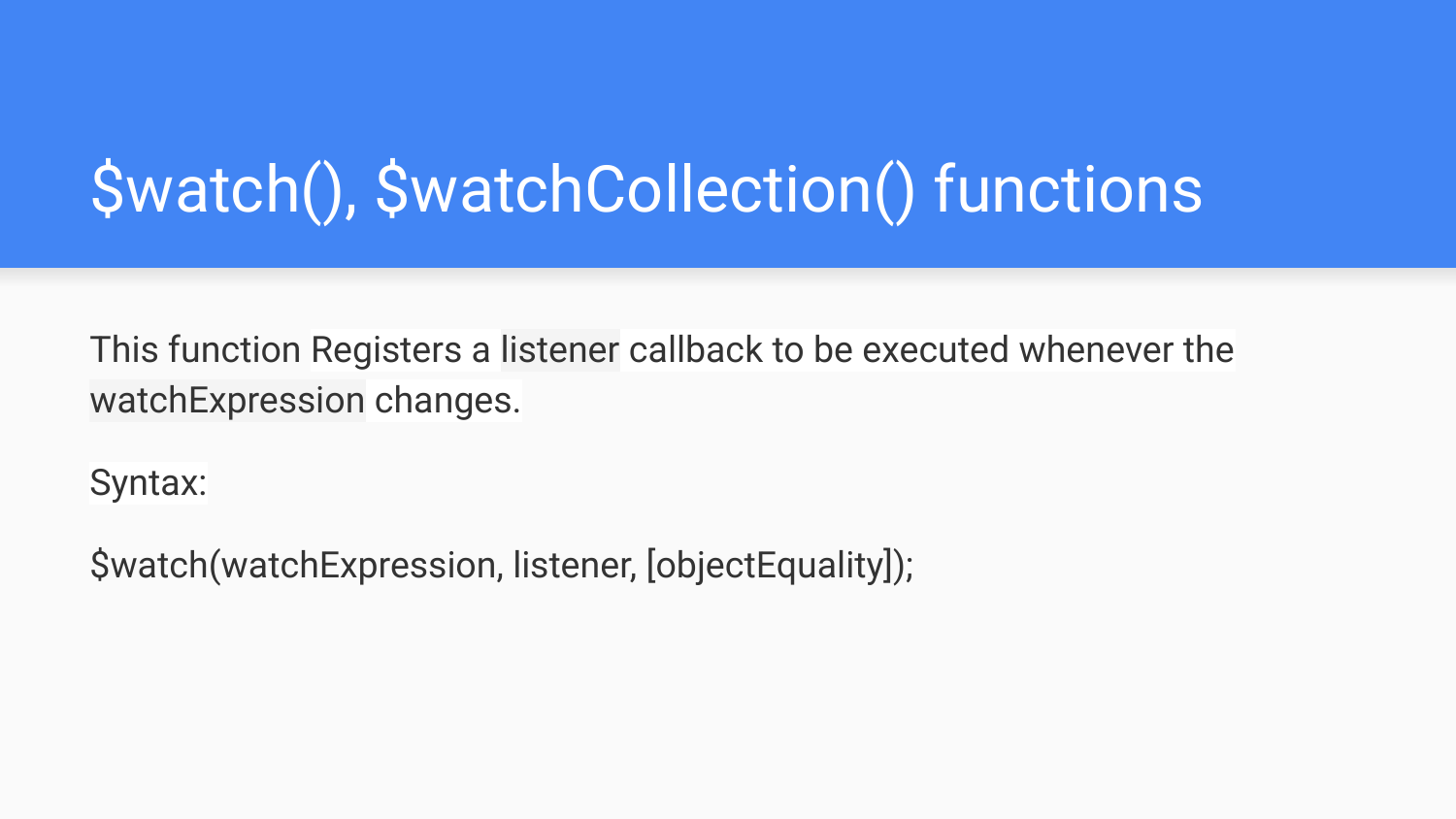

# $watch(), $watchCollection() functions
This function Registers a listener callback to be executed whenever the watchExpression changes.
Syntax:
$watch(watchExpression, listener, [objectEquality]);